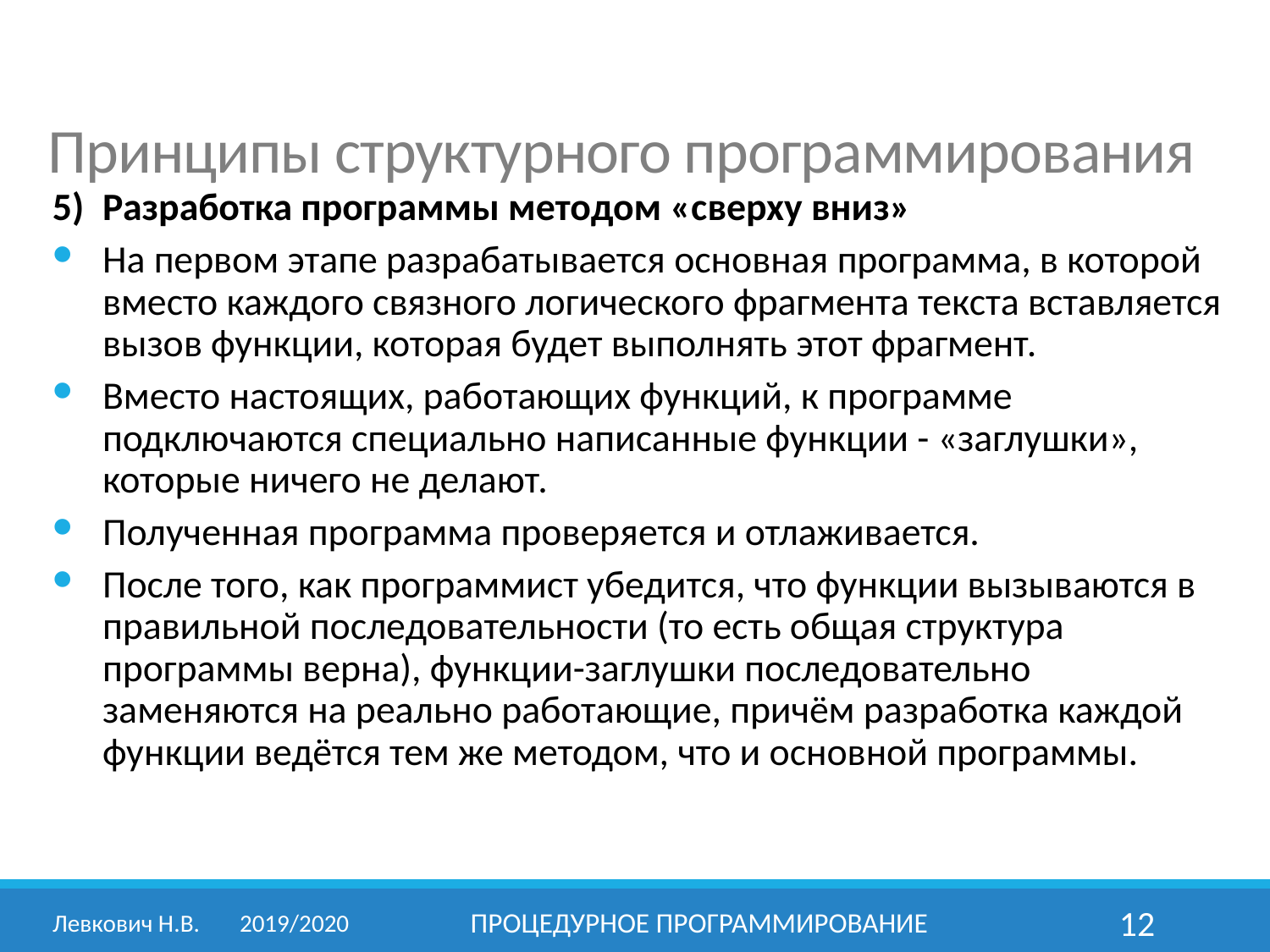

# Принципы структурного программирования
5)	Разработка программы методом «сверху вниз»
На первом этапе разрабатывается основная программа, в которой вместо каждого связного логического фрагмента текста вставляется вызов функции, которая будет выполнять этот фрагмент.
Вместо настоящих, работающих функций, к программе подключаются специально написанные функции - «заглушки», которые ничего не делают.
Полученная программа проверяется и отлаживается.
После того, как программист убедится, что функции вызываются в правильной последовательности (то есть общая структура программы верна), функции-заглушки последовательно заменяются на реально работающие, причём разработка каждой функции ведётся тем же методом, что и основной программы.
Левкович Н.В.	2019/2020
Процедурное программирование
12